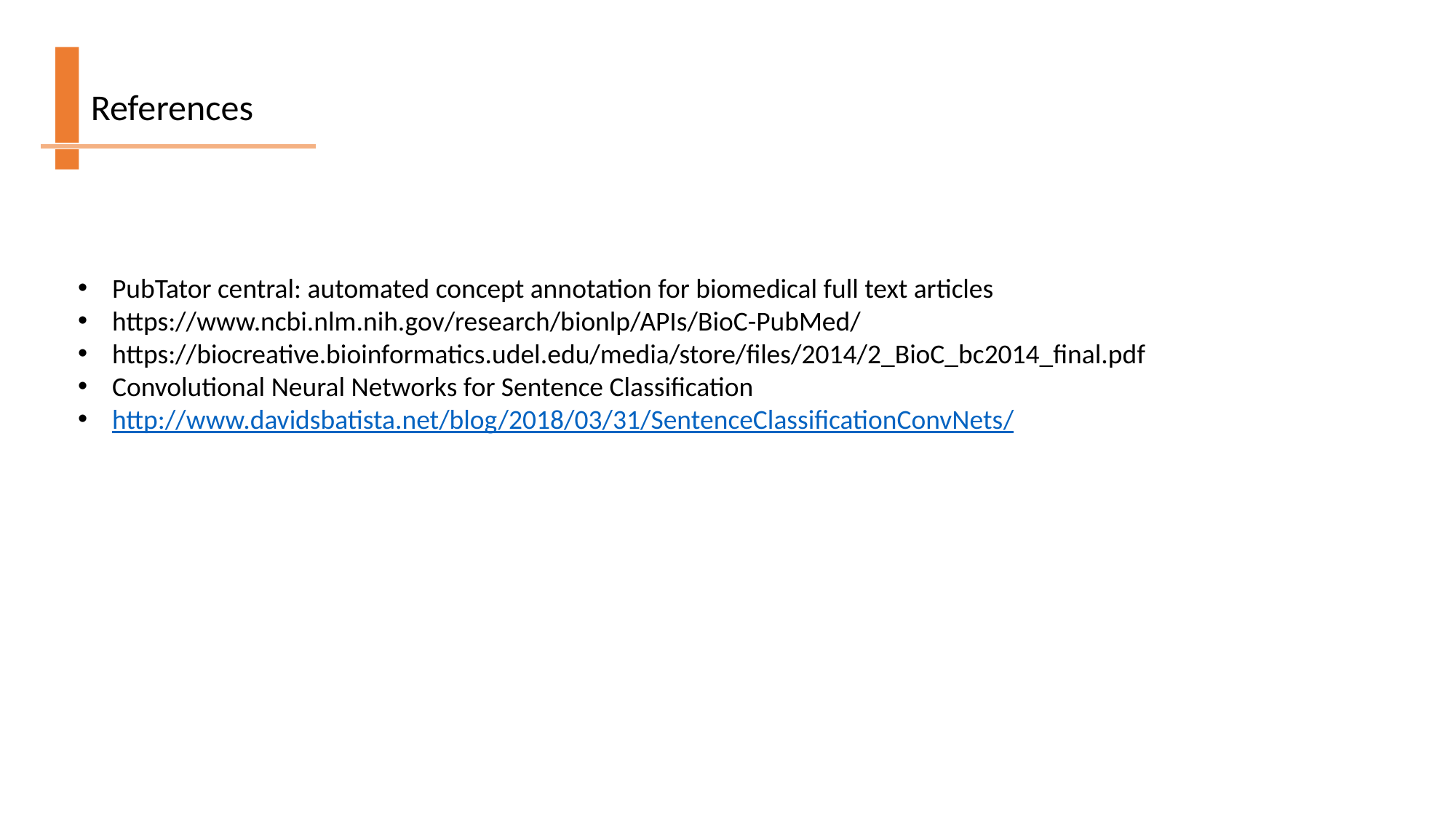

References

PubTator central: automated concept annotation for biomedical full text articles
https://www.ncbi.nlm.nih.gov/research/bionlp/APIs/BioC-PubMed/
https://biocreative.bioinformatics.udel.edu/media/store/files/2014/2_BioC_bc2014_final.pdf
Convolutional Neural Networks for Sentence Classification
http://www.davidsbatista.net/blog/2018/03/31/SentenceClassificationConvNets/